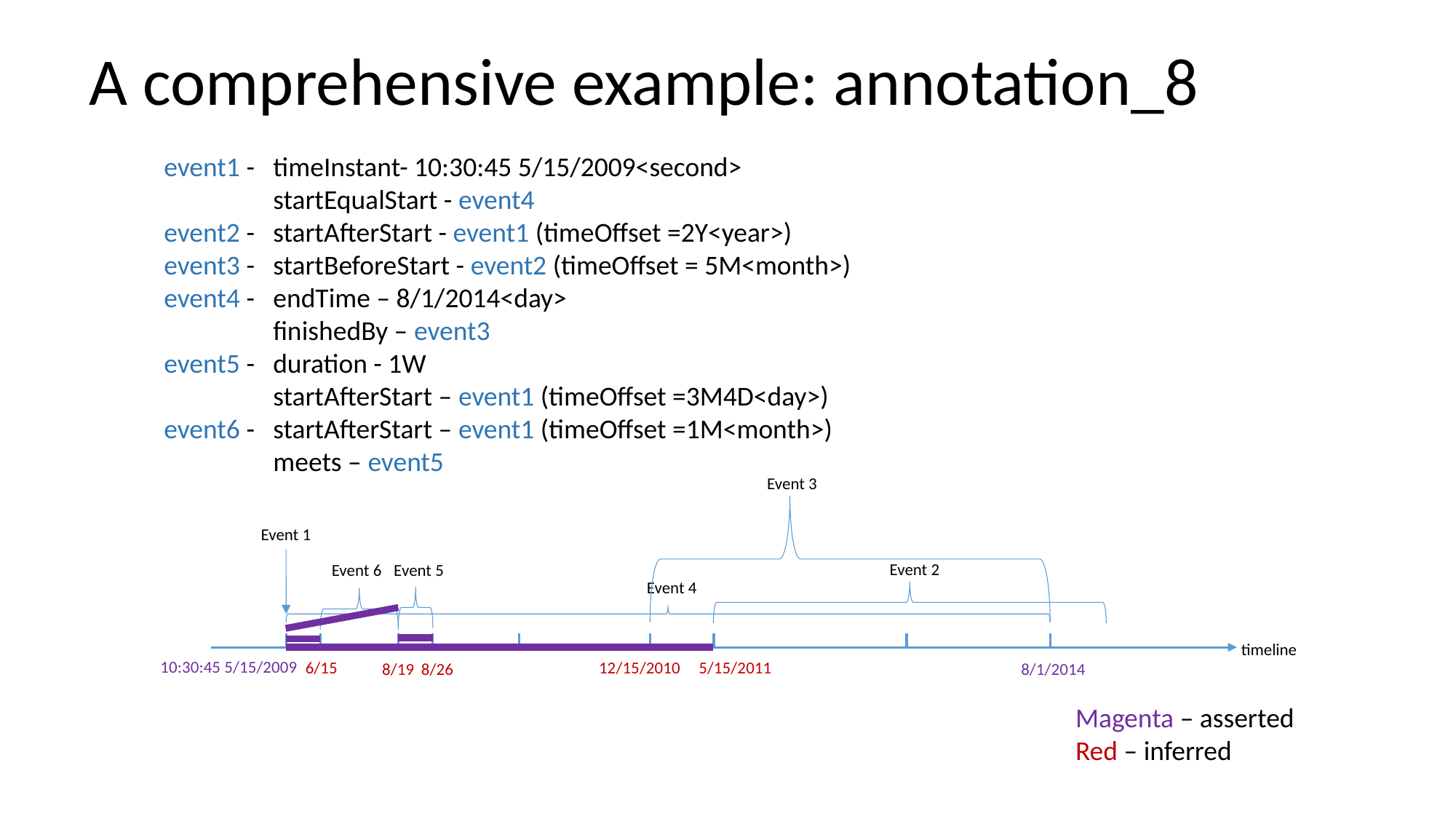

# A comprehensive example: annotation_8
event1 - 	timeInstant- 10:30:45 5/15/2009<second>
	startEqualStart - event4
event2 - 	startAfterStart - event1 (timeOffset =2Y<year>)
event3 - 	startBeforeStart - event2 (timeOffset = 5M<month>)
event4 -	endTime – 8/1/2014<day>
	finishedBy – event3
event5 -	duration - 1W
	startAfterStart – event1 (timeOffset =3M4D<day>)
event6 -	startAfterStart – event1 (timeOffset =1M<month>)
	meets – event5

Event 3
Event 1
Event 2
Event 6
Event 5

Event 4

timeline
10:30:45 5/15/2009
6/15
5/15/2011
12/15/2010
8/19
8/26
8/1/2014
Magenta – asserted
Red – inferred